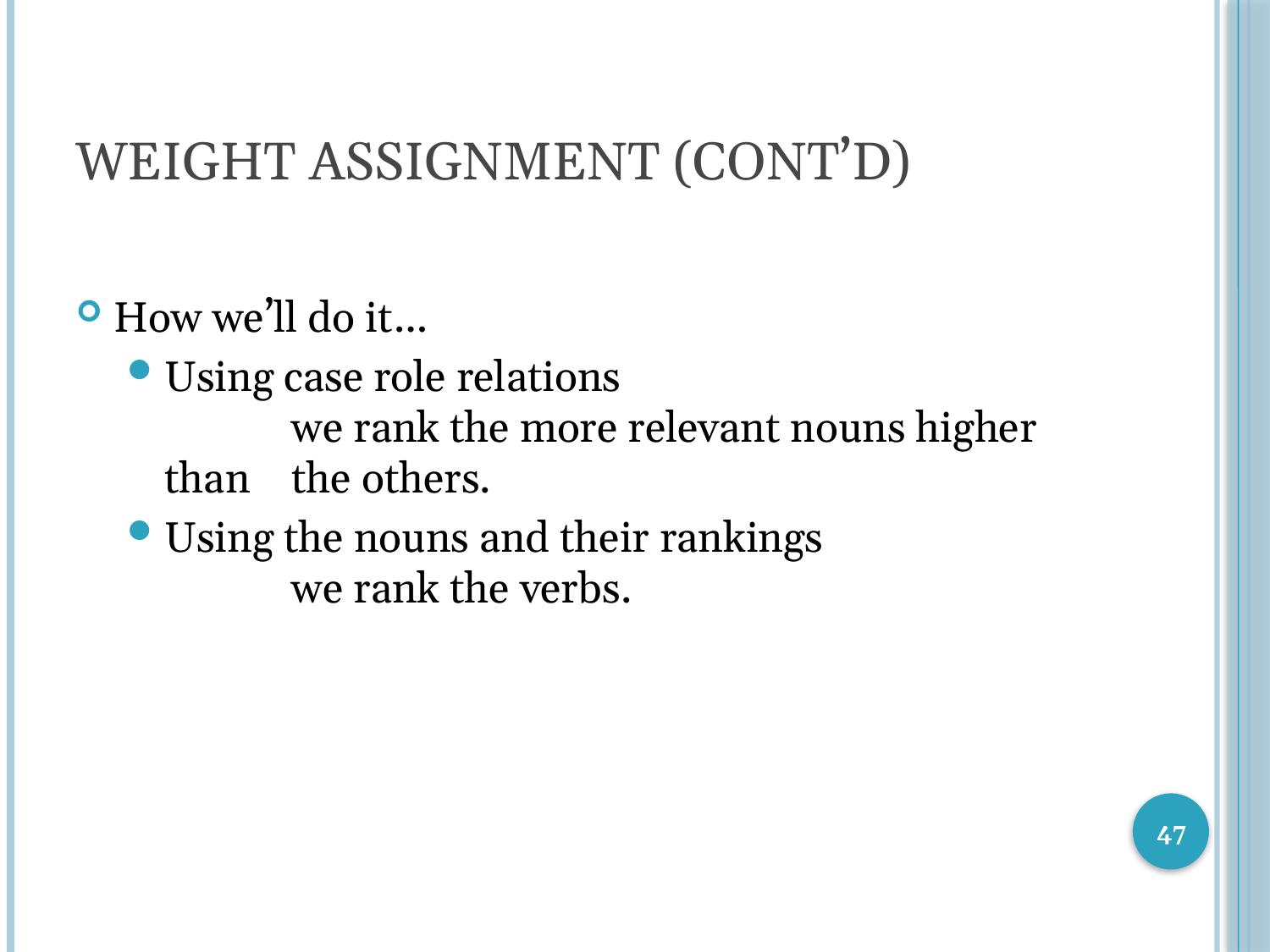

# Weight Assignment (Cont’d)

How we’ll do it…
Using case role relations
	we rank the more relevant nouns higher than 	the others.
Using the nouns and their rankings
	we rank the verbs.
47